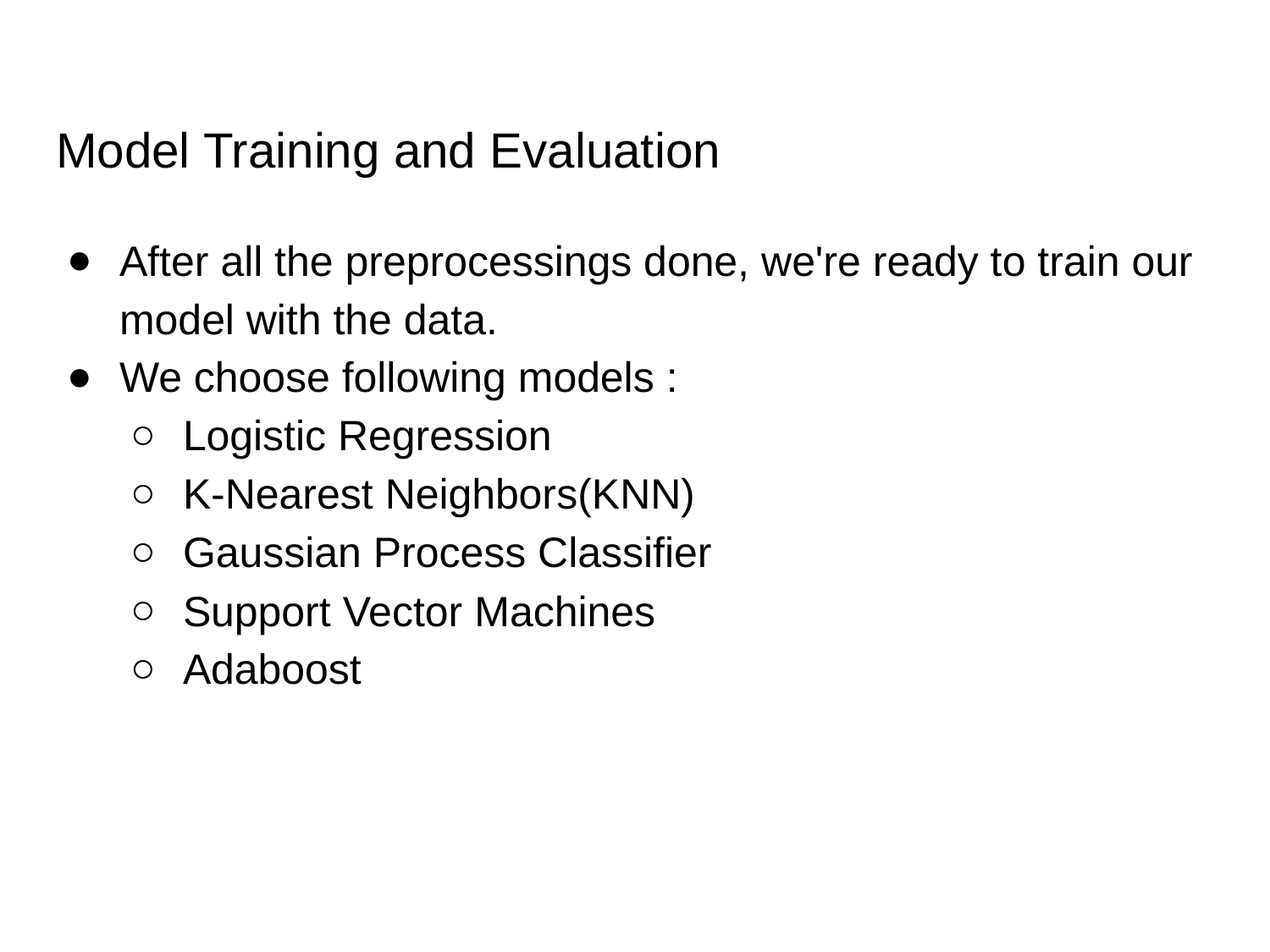

# Model Training and Evaluation
After all the preprocessings done, we're ready to train our model with the data.
We choose following models :
Logistic Regression
K-Nearest Neighbors(KNN)
Gaussian Process Classifier
Support Vector Machines
Adaboost